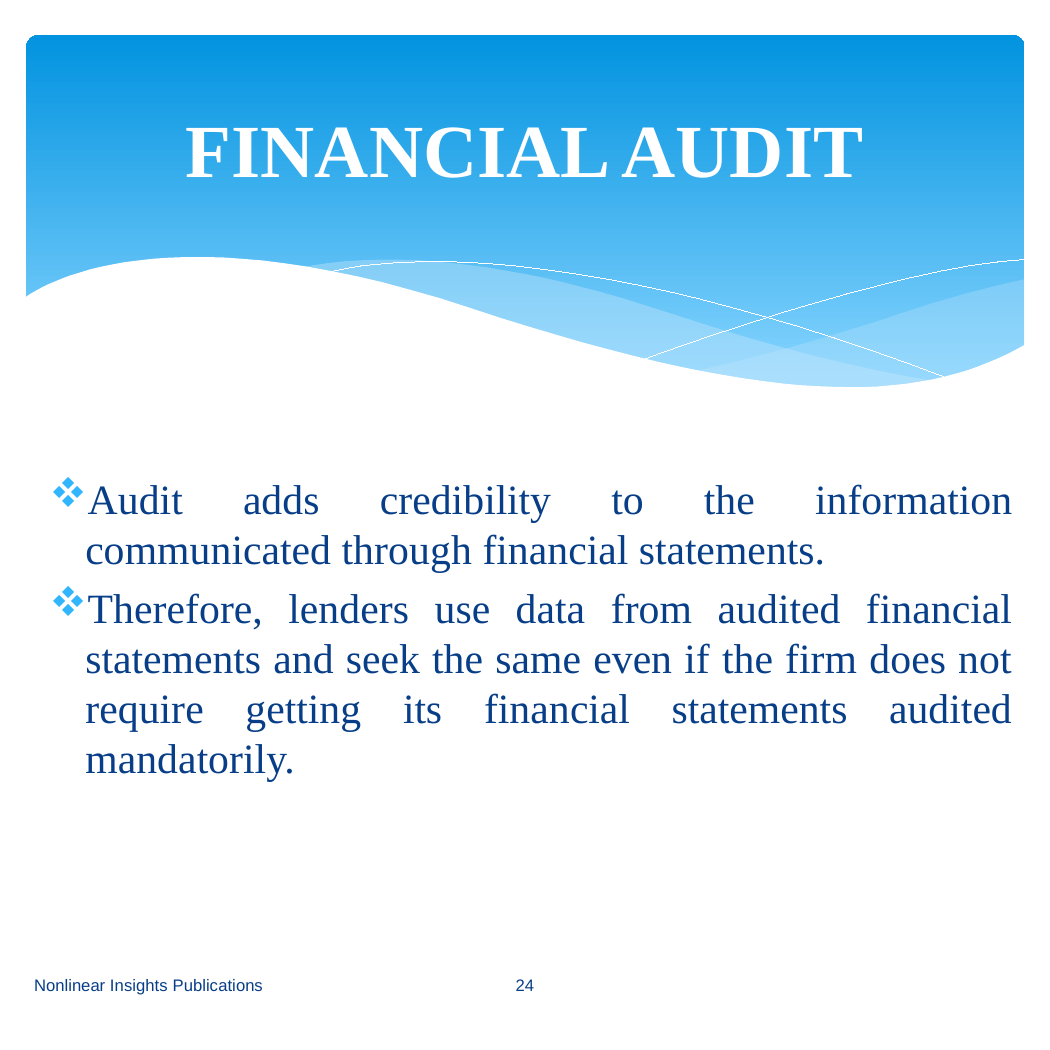

FINANCIAL AUDIT
# Audit adds credibility to the information communicated through financial statements.
Therefore, lenders use data from audited financial statements and seek the same even if the firm does not require getting its financial statements audited mandatorily.

Nonlinear Insights Publications
24